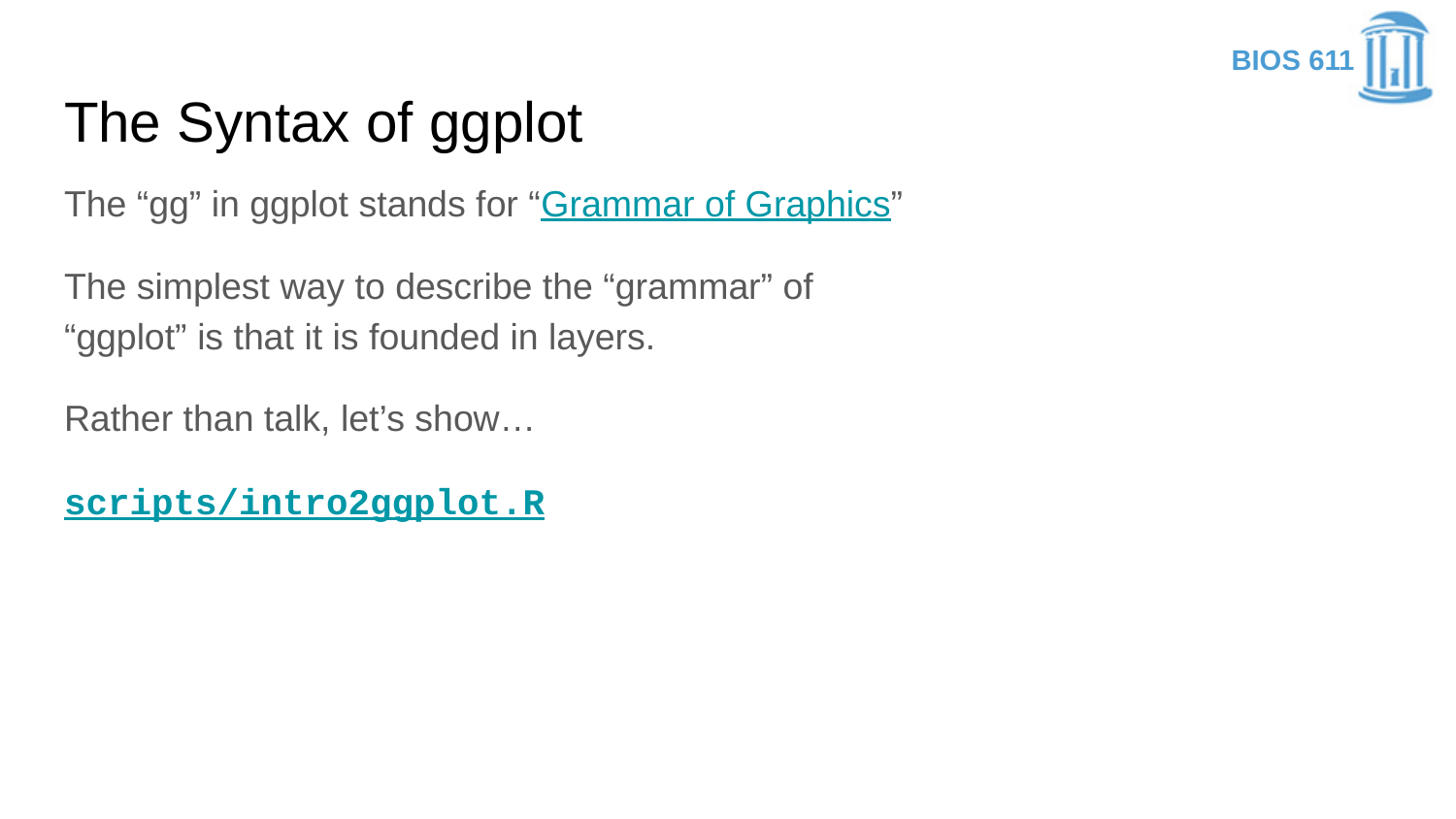

# The Syntax of ggplot
The “gg” in ggplot stands for “Grammar of Graphics”
The simplest way to describe the “grammar” of “ggplot” is that it is founded in layers.
Rather than talk, let’s show…
scripts/intro2ggplot.R